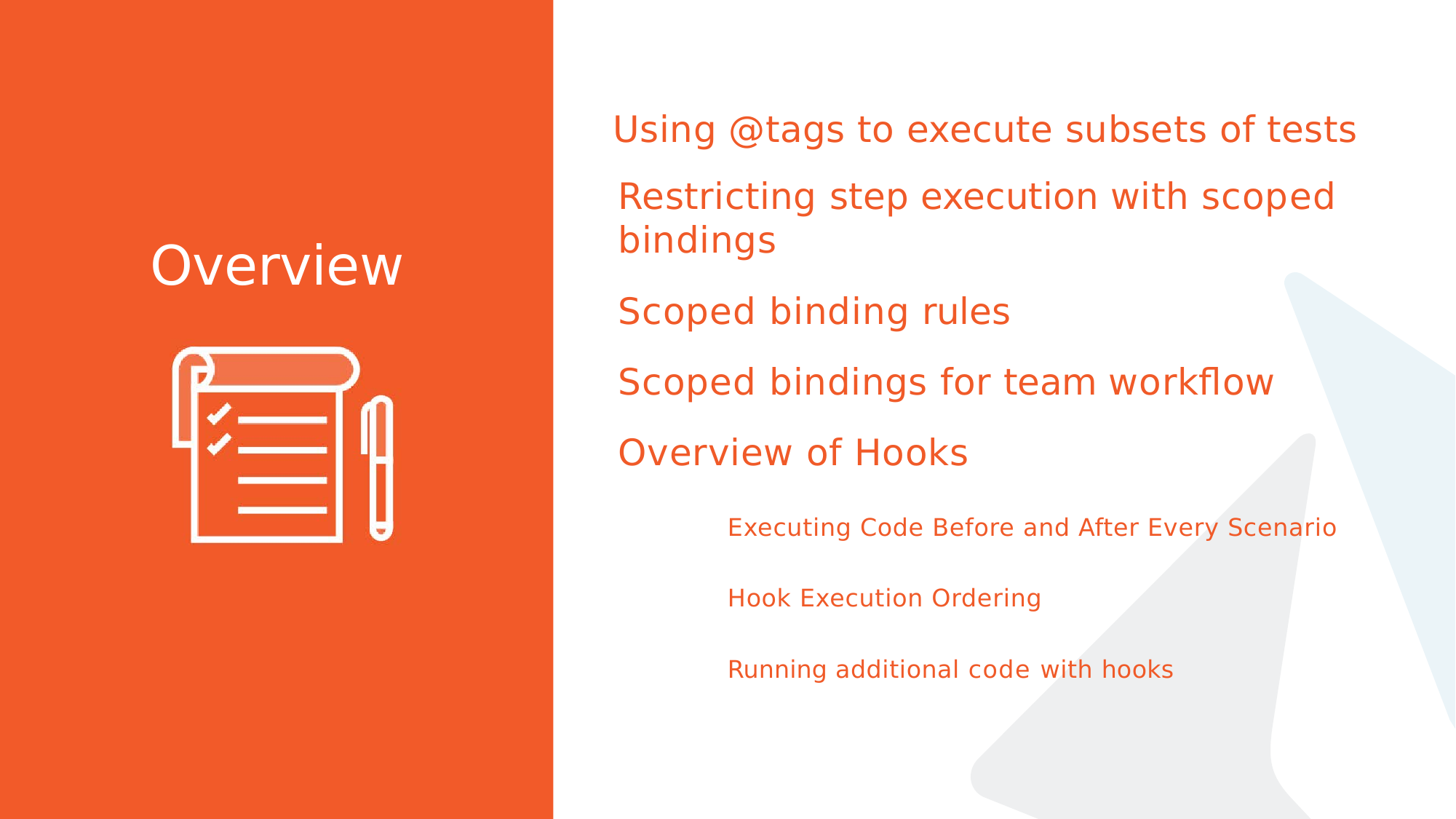

# Using @tags to execute subsets of tests
Restricting step execution with scoped  bindings
Scoped binding rules
Scoped bindings for team workflow
Overview of Hooks
	Executing Code Before and After Every Scenario
	Hook Execution Ordering
	Running additional code with hooks
Overview